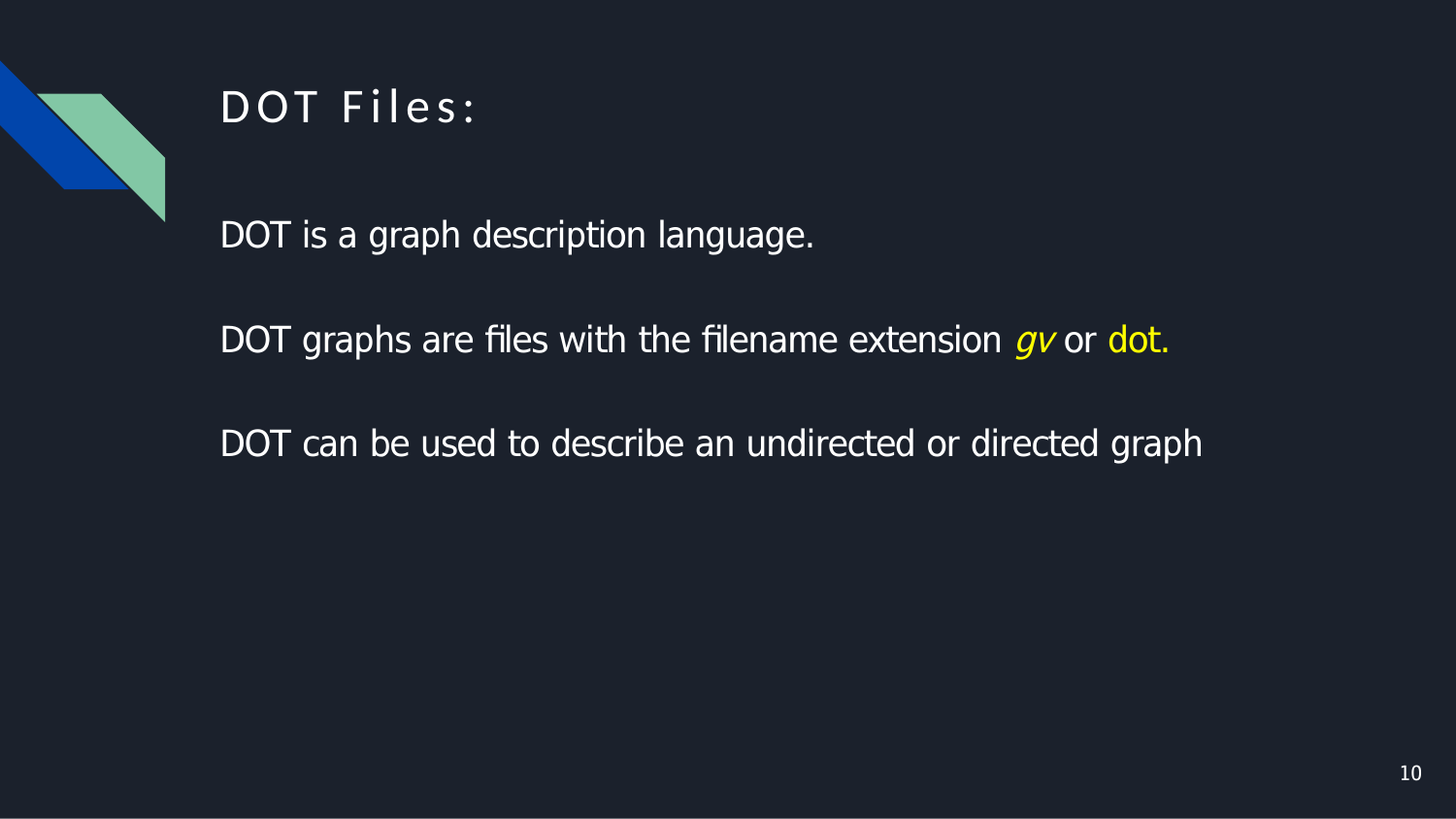

# DOT Files:
DOT is a graph description language.

DOT graphs are files with the filename extension gv or dot.

DOT can be used to describe an undirected or directed graph
10